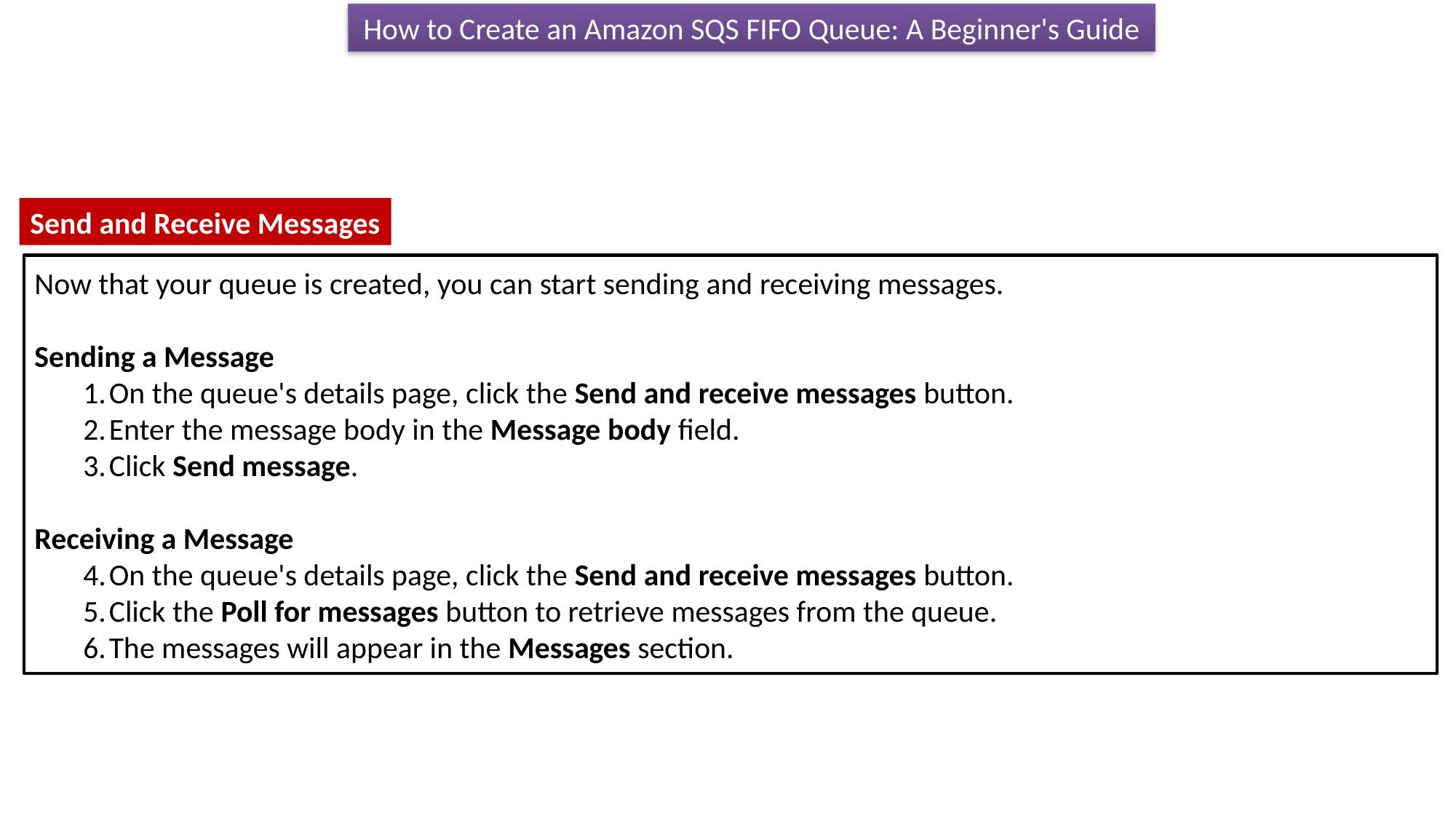

How to Create an Amazon SQS FIFO Queue: A Beginner's Guide

Send and Receive Messages
Now that your queue is created, you can start sending and receiving messages.
Sending a Message
On the queue's details page, click the Send and receive messages button.
Enter the message body in the Message body field.
Click Send message.
Receiving a Message
On the queue's details page, click the Send and receive messages button.
Click the Poll for messages button to retrieve messages from the queue.
The messages will appear in the Messages section.